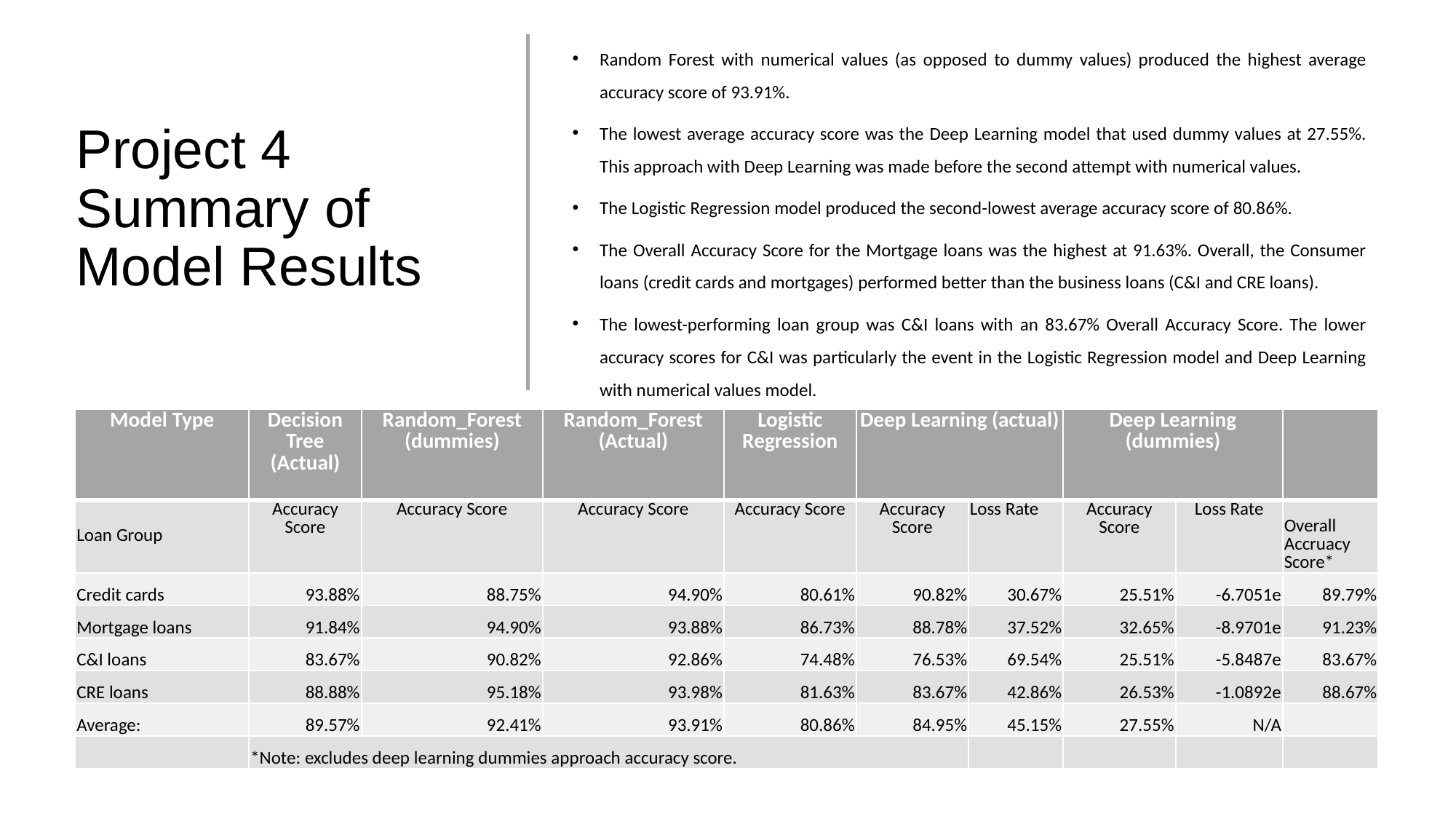

Random Forest with numerical values (as opposed to dummy values) produced the highest average accuracy score of 93.91%.
The lowest average accuracy score was the Deep Learning model that used dummy values at 27.55%. This approach with Deep Learning was made before the second attempt with numerical values.
The Logistic Regression model produced the second-lowest average accuracy score of 80.86%.
The Overall Accuracy Score for the Mortgage loans was the highest at 91.63%. Overall, the Consumer loans (credit cards and mortgages) performed better than the business loans (C&I and CRE loans).
The lowest-performing loan group was C&I loans with an 83.67% Overall Accuracy Score. The lower accuracy scores for C&I was particularly the event in the Logistic Regression model and Deep Learning with numerical values model.
# Project 4 Summary of Model Results
| Model Type | Decision Tree (Actual) | Random\_Forest (dummies) | Random\_Forest (Actual) | Logistic Regression | Deep Learning (actual) |  | Deep Learning (dummies) |  |  |
| --- | --- | --- | --- | --- | --- | --- | --- | --- | --- |
| Loan Group | Accuracy Score | Accuracy Score | Accuracy Score | Accuracy Score | Accuracy Score | Loss Rate | Accuracy Score | Loss Rate | Overall Accruacy Score\* |
| Credit cards | 93.88% | 88.75% | 94.90% | 80.61% | 90.82% | 30.67% | 25.51% | -6.7051e | 89.79% |
| Mortgage loans | 91.84% | 94.90% | 93.88% | 86.73% | 88.78% | 37.52% | 32.65% | -8.9701e | 91.23% |
| C&I loans | 83.67% | 90.82% | 92.86% | 74.48% | 76.53% | 69.54% | 25.51% | -5.8487e | 83.67% |
| CRE loans | 88.88% | 95.18% | 93.98% | 81.63% | 83.67% | 42.86% | 26.53% | -1.0892e | 88.67% |
| Average: | 89.57% | 92.41% | 93.91% | 80.86% | 84.95% | 45.15% | 27.55% | N/A |  |
|  | \*Note: excludes deep learning dummies approach accuracy score. |  |  |  |  |  |  |  |  |